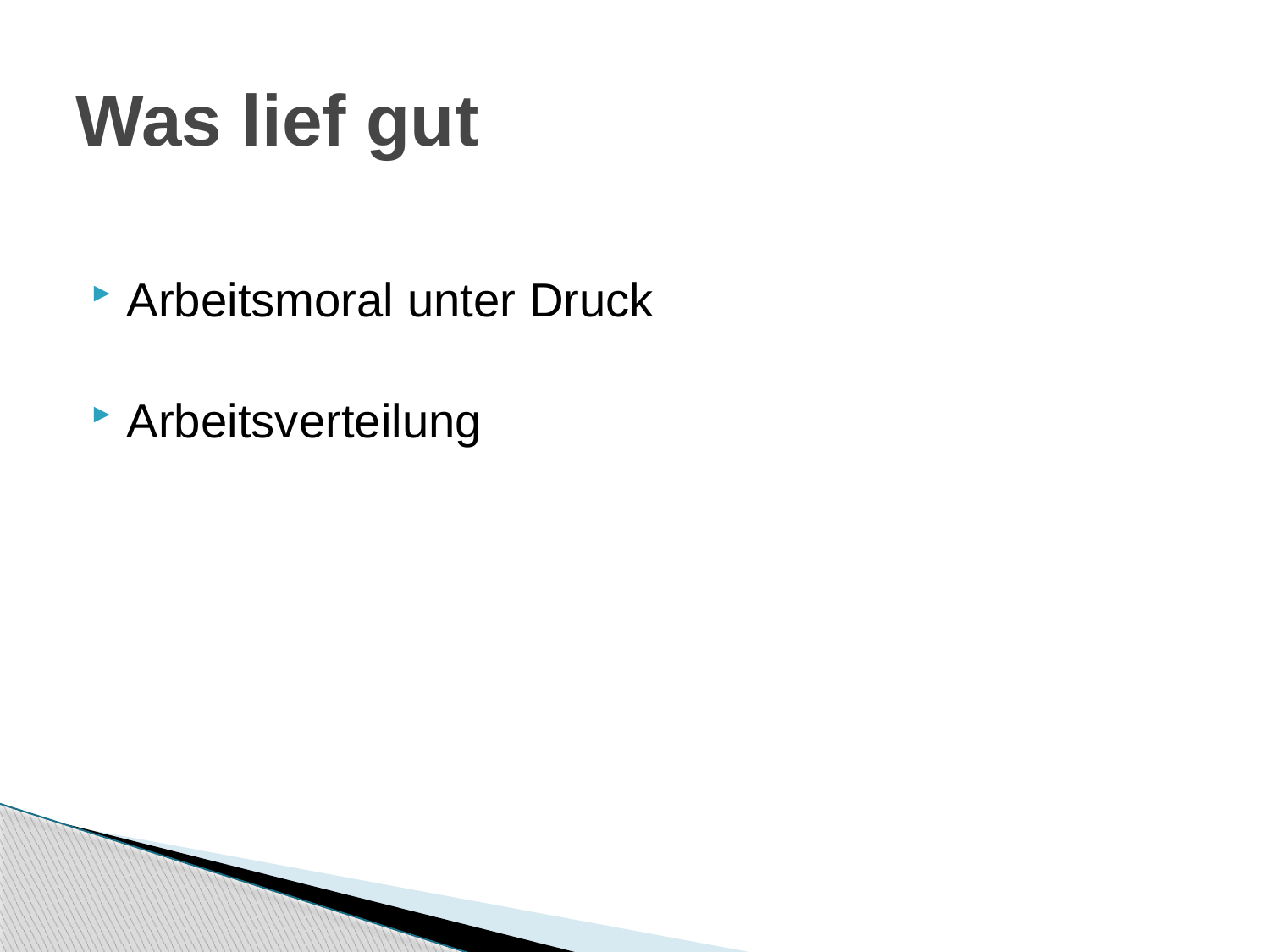

# Was lief gut
Arbeitsmoral unter Druck
Arbeitsverteilung